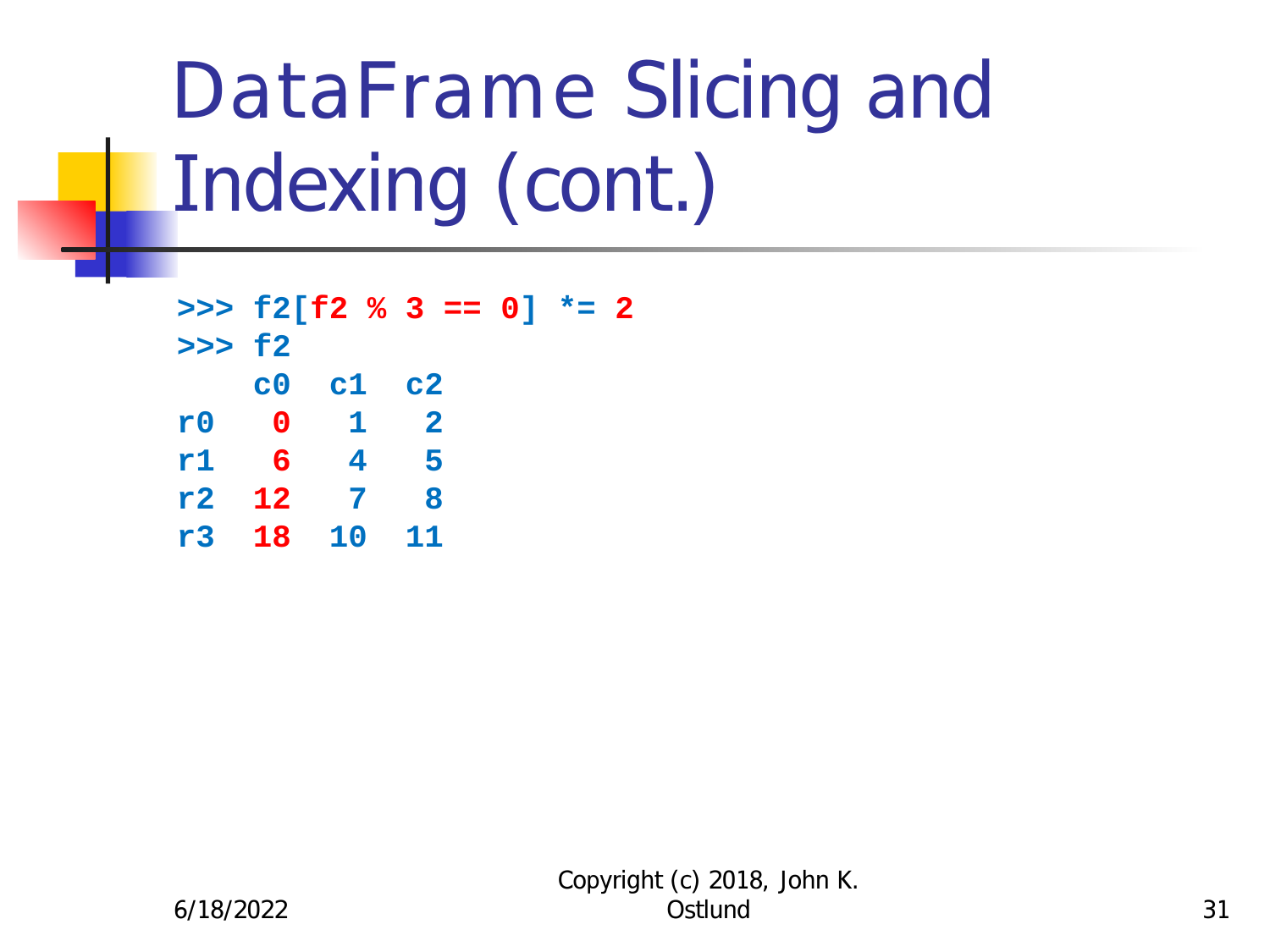

# DataFrame Slicing and Indexing (cont.)
>>> f2[f2 % 3 == 0] *= 2
>>> f2
    c0  c1  c2
r0   0   1   2
r1   6   4   5
r2  12   7   8
r3  18  10  11
6/18/2022
Copyright (c) 2018, John K. Ostlund
31